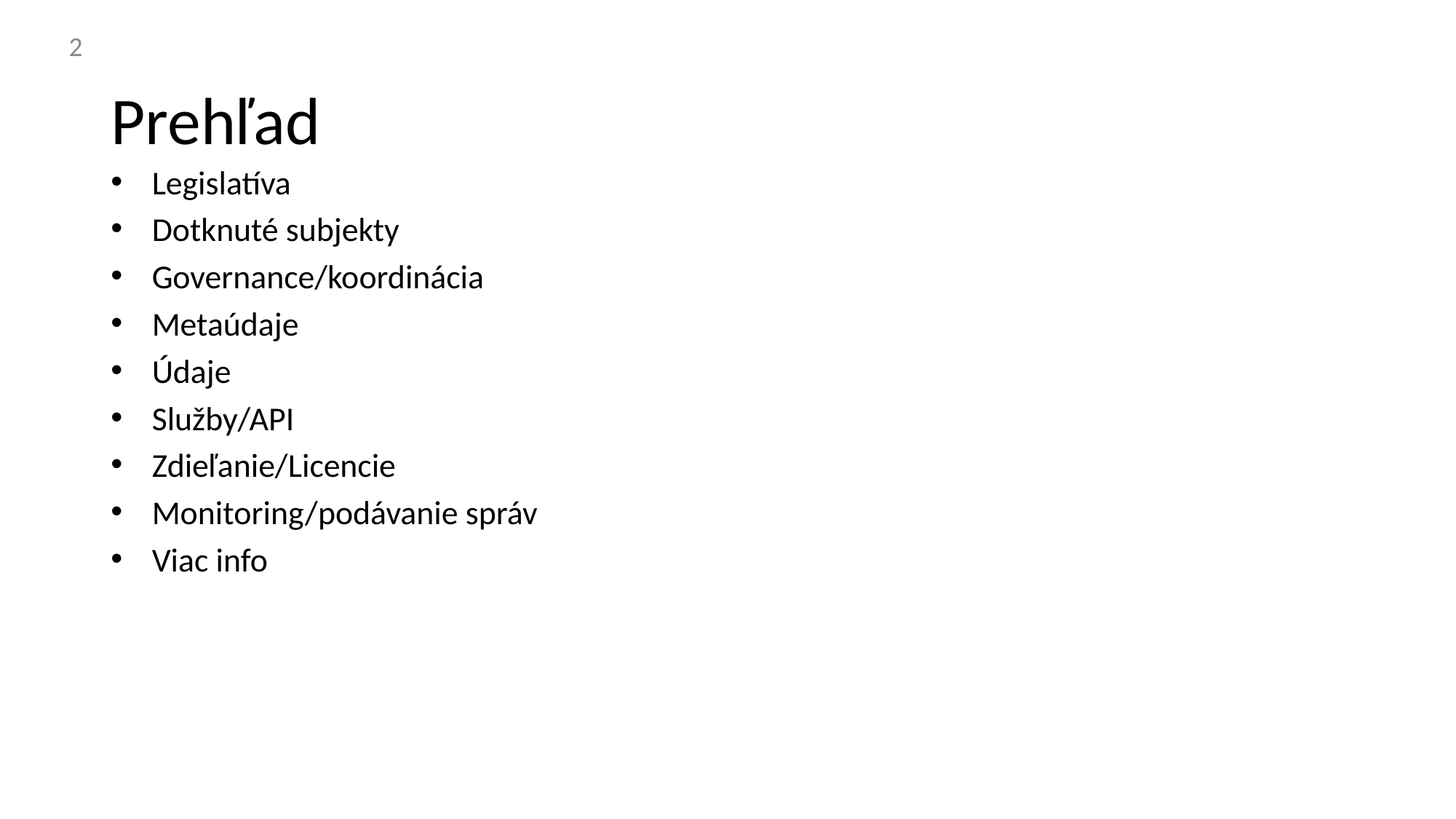

2
# Prehľad
Legislatíva
Dotknuté subjekty
Governance/koordinácia
Metaúdaje
Údaje
Služby/API
Zdieľanie/Licencie
Monitoring/podávanie správ
Viac info